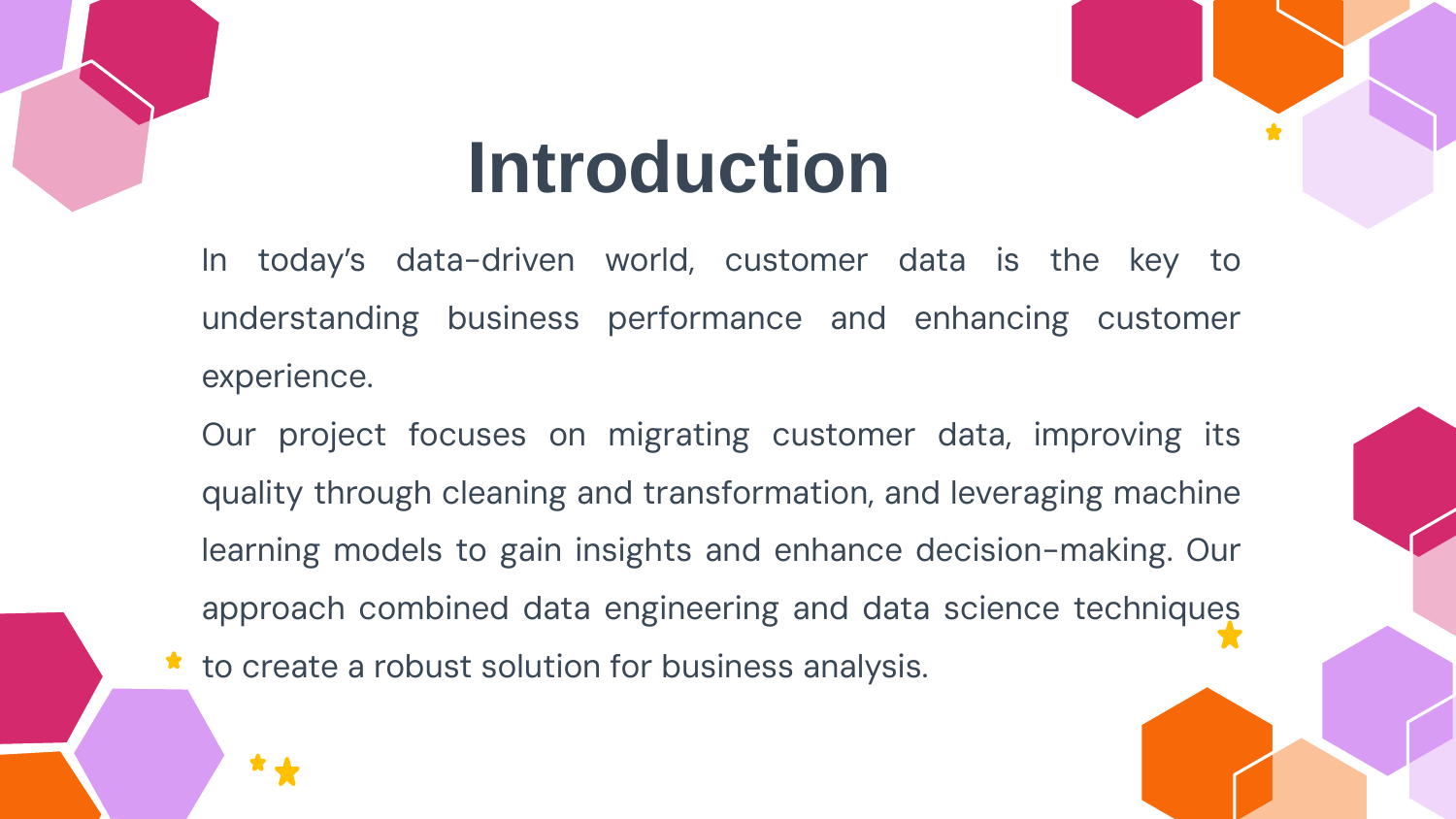

# Introduction

In today’s data-driven world, customer data is the key to understanding business performance and enhancing customer experience.
Our project focuses on migrating customer data, improving its quality through cleaning and transformation, and leveraging machine learning models to gain insights and enhance decision-making. Our approach combined data engineering and data science techniques to create a robust solution for business analysis.